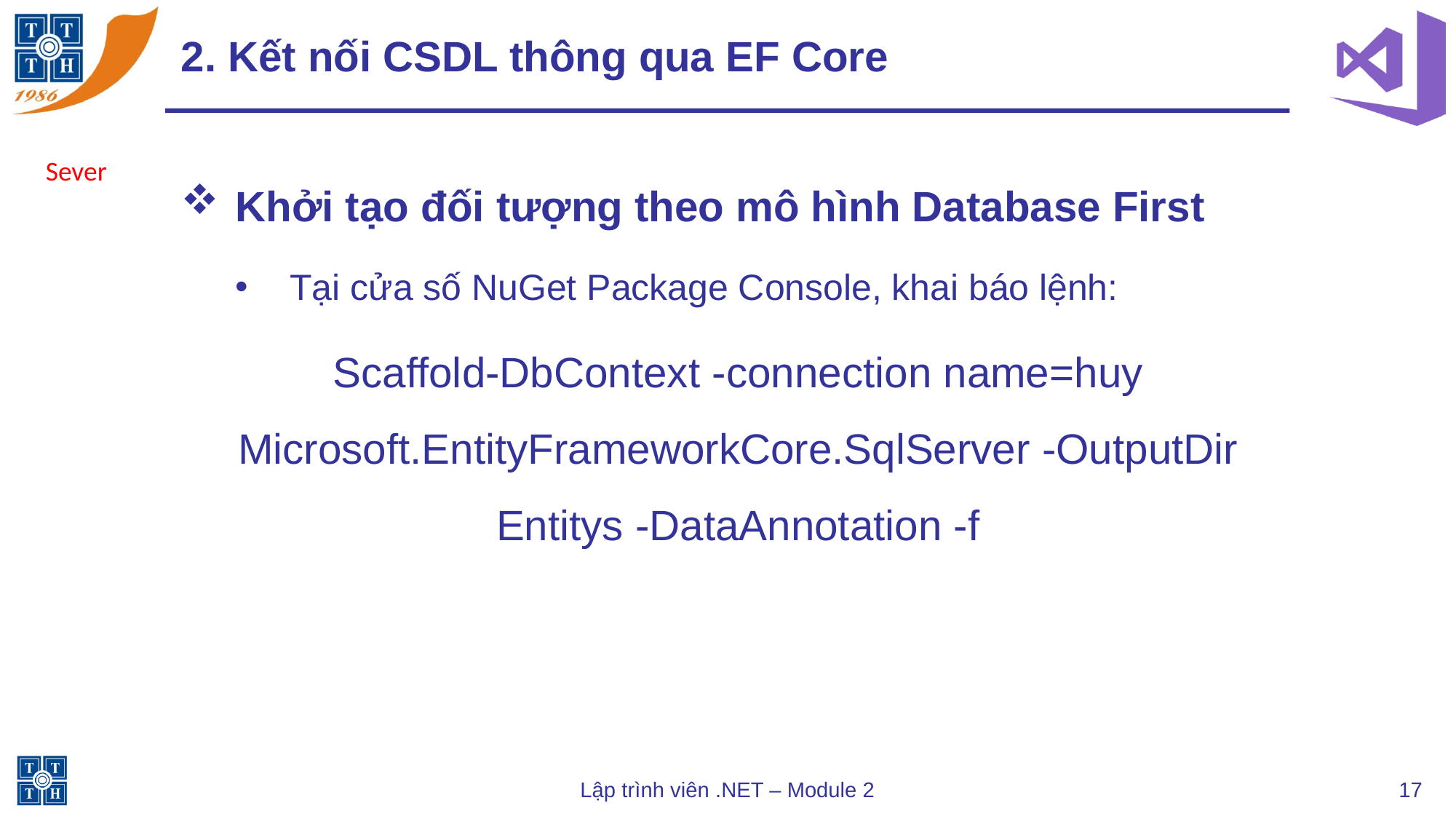

# 2. Kết nối CSDL thông qua EF Core
Sever
Khởi tạo đối tượng theo mô hình Database First
Tại cửa số NuGet Package Console, khai báo lệnh:
Scaffold-DbContext -connection name=huy Microsoft.EntityFrameworkCore.SqlServer -OutputDir Entitys -DataAnnotation -f